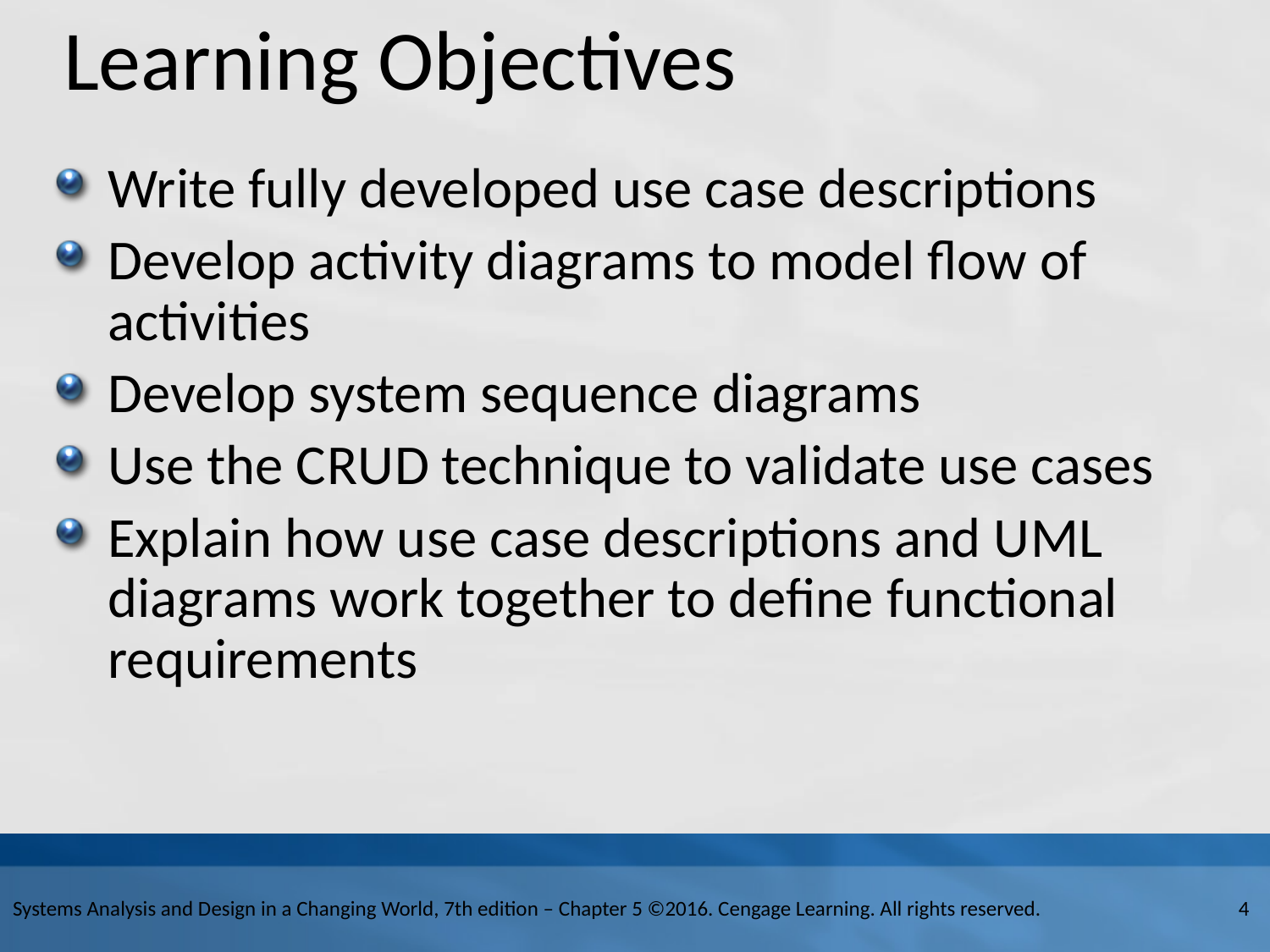

# Learning Objectives
Write fully developed use case descriptions
Develop activity diagrams to model flow of activities
Develop system sequence diagrams
Use the C R U D technique to validate use cases
Explain how use case descriptions and U M L diagrams work together to define functional requirements
Systems Analysis and Design in a Changing World, 7th edition – Chapter 5 ©2016. Cengage Learning. All rights reserved.
4